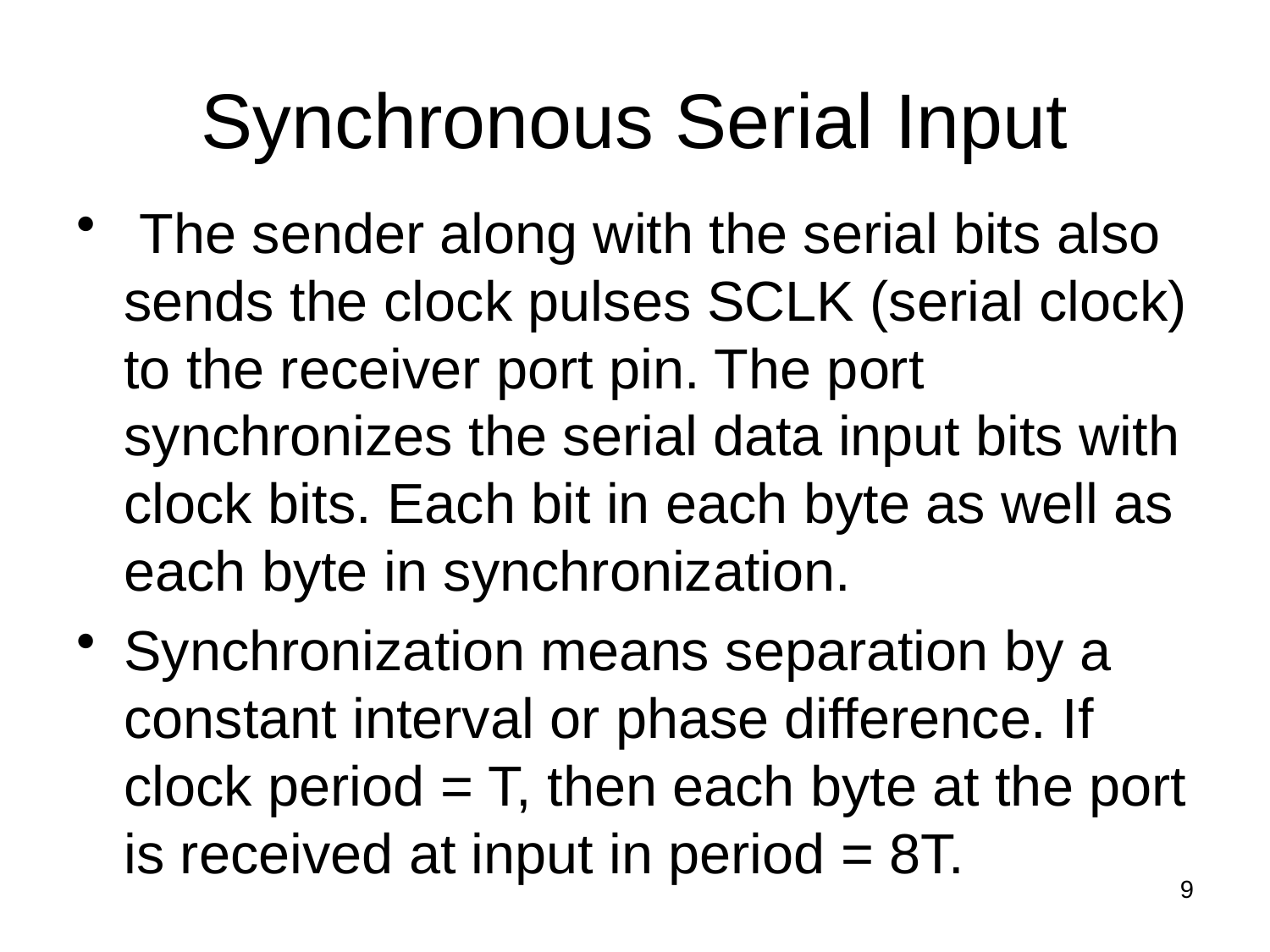

# Synchronous Serial Input
 The sender along with the serial bits also sends the clock pulses SCLK (serial clock) to the receiver port pin. The port synchronizes the serial data input bits with clock bits. Each bit in each byte as well as each byte in synchronization.
Synchronization means separation by a constant interval or phase difference. If clock period = T, then each byte at the port is received at input in period = 8T.

9